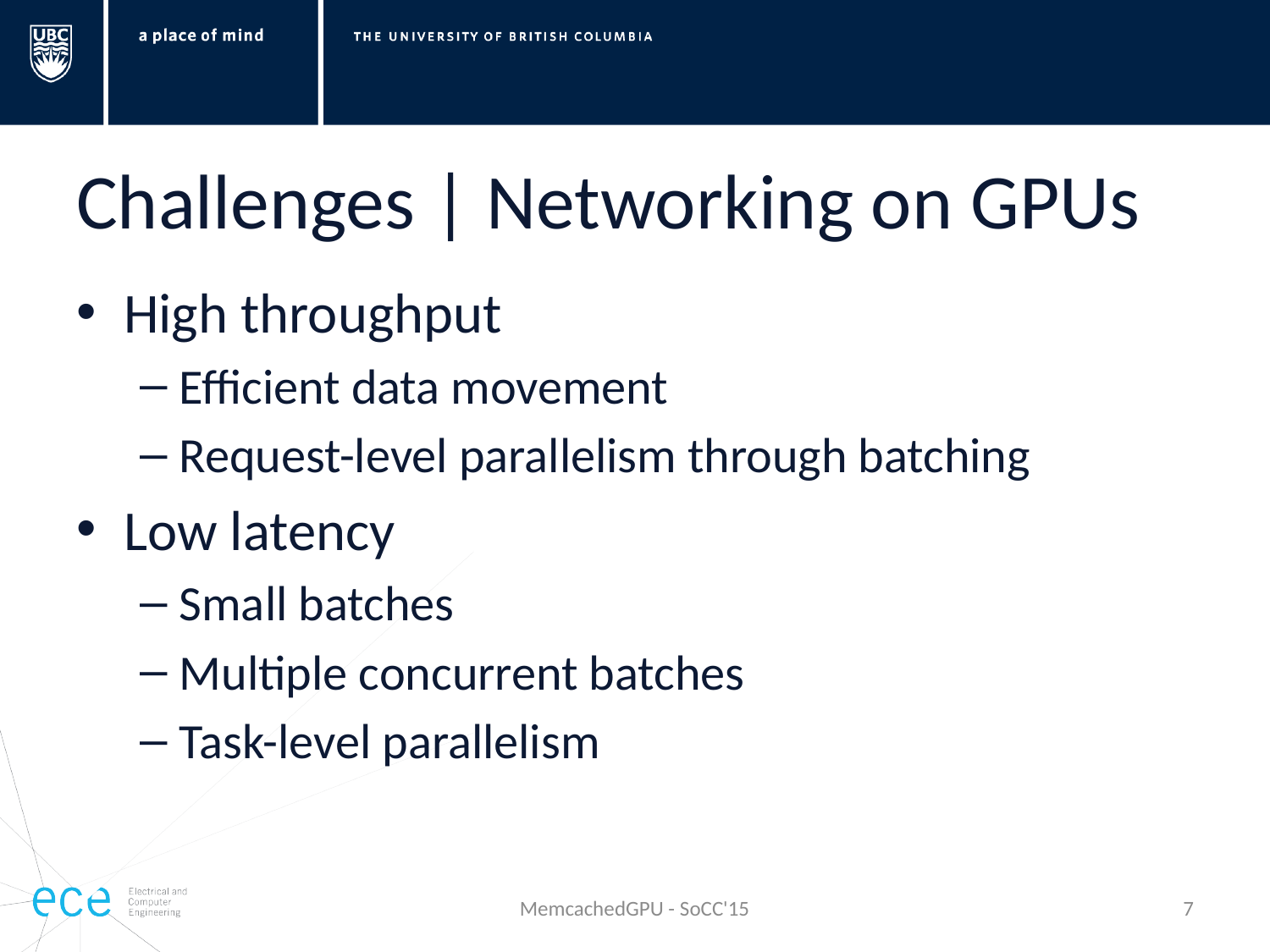

# Challenges | Networking on GPUs
High throughput
Efficient data movement
Request-level parallelism through batching
Low latency
Small batches
Multiple concurrent batches
Task-level parallelism
MemcachedGPU - SoCC'15
7